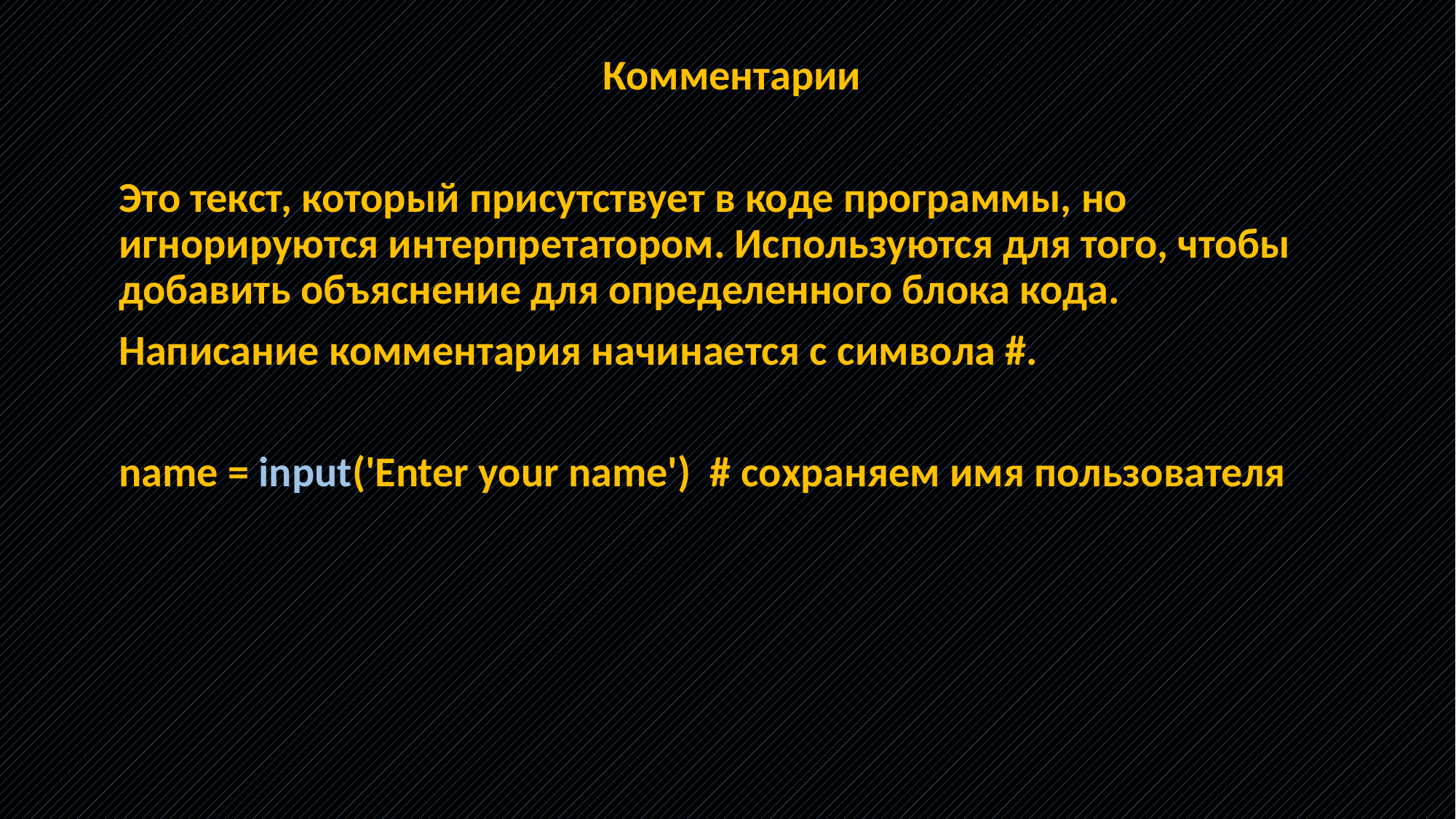

Комментарии

Это текст, который присутствует в коде программы, но игнорируются интерпретатором. Используются для того, чтобы добавить объяснение для определенного блока кода.
Написание комментария начинается с символа #.

name = input('Enter your name')  # сохраняем имя пользователя